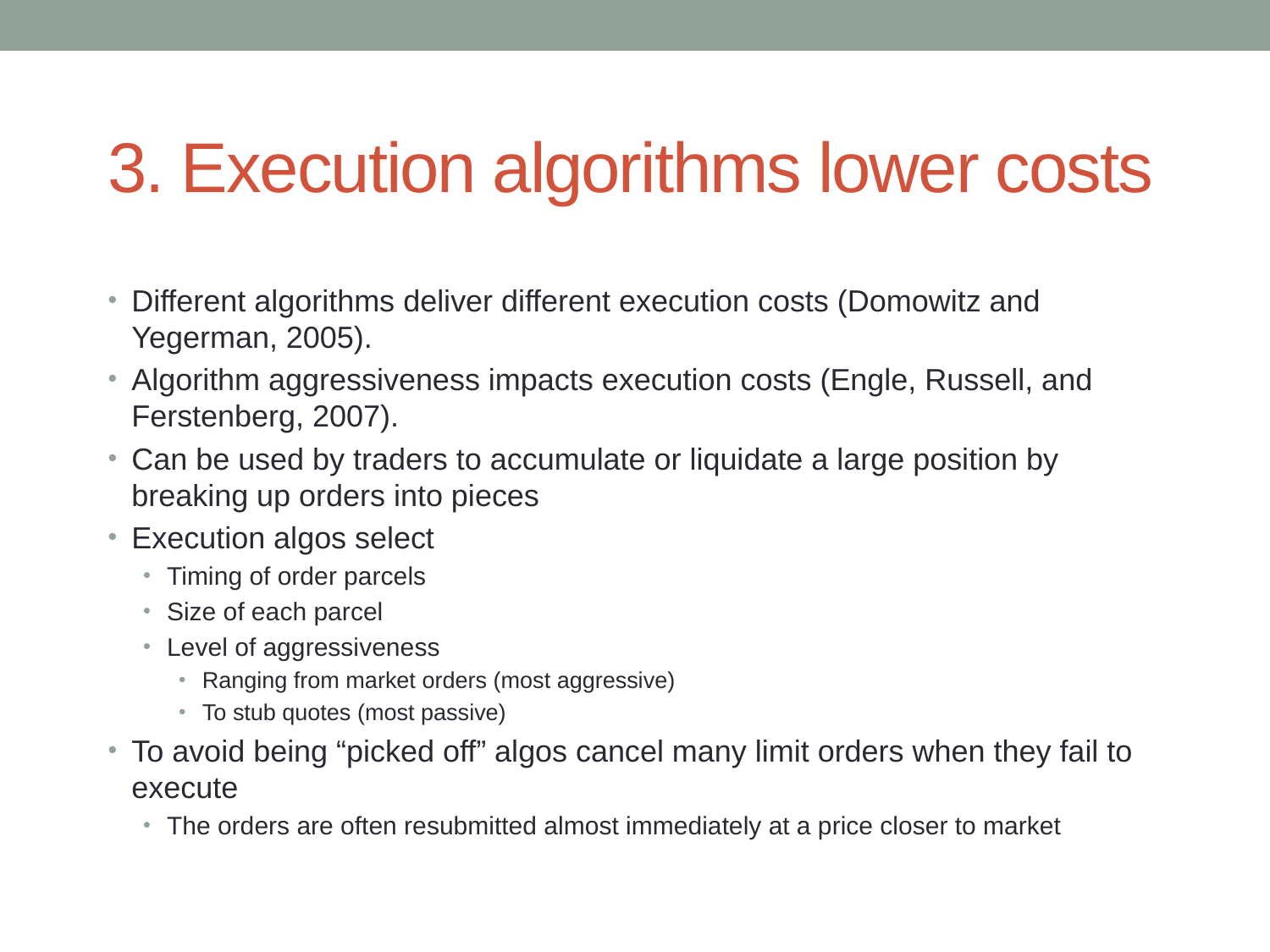

# 3. Execution algorithms lower costs
Different algorithms deliver different execution costs (Domowitz and Yegerman, 2005).
Algorithm aggressiveness impacts execution costs (Engle, Russell, and Ferstenberg, 2007).
Can be used by traders to accumulate or liquidate a large position by breaking up orders into pieces
Execution algos select
Timing of order parcels
Size of each parcel
Level of aggressiveness
Ranging from market orders (most aggressive)
To stub quotes (most passive)
To avoid being “picked off” algos cancel many limit orders when they fail to execute
The orders are often resubmitted almost immediately at a price closer to market

41